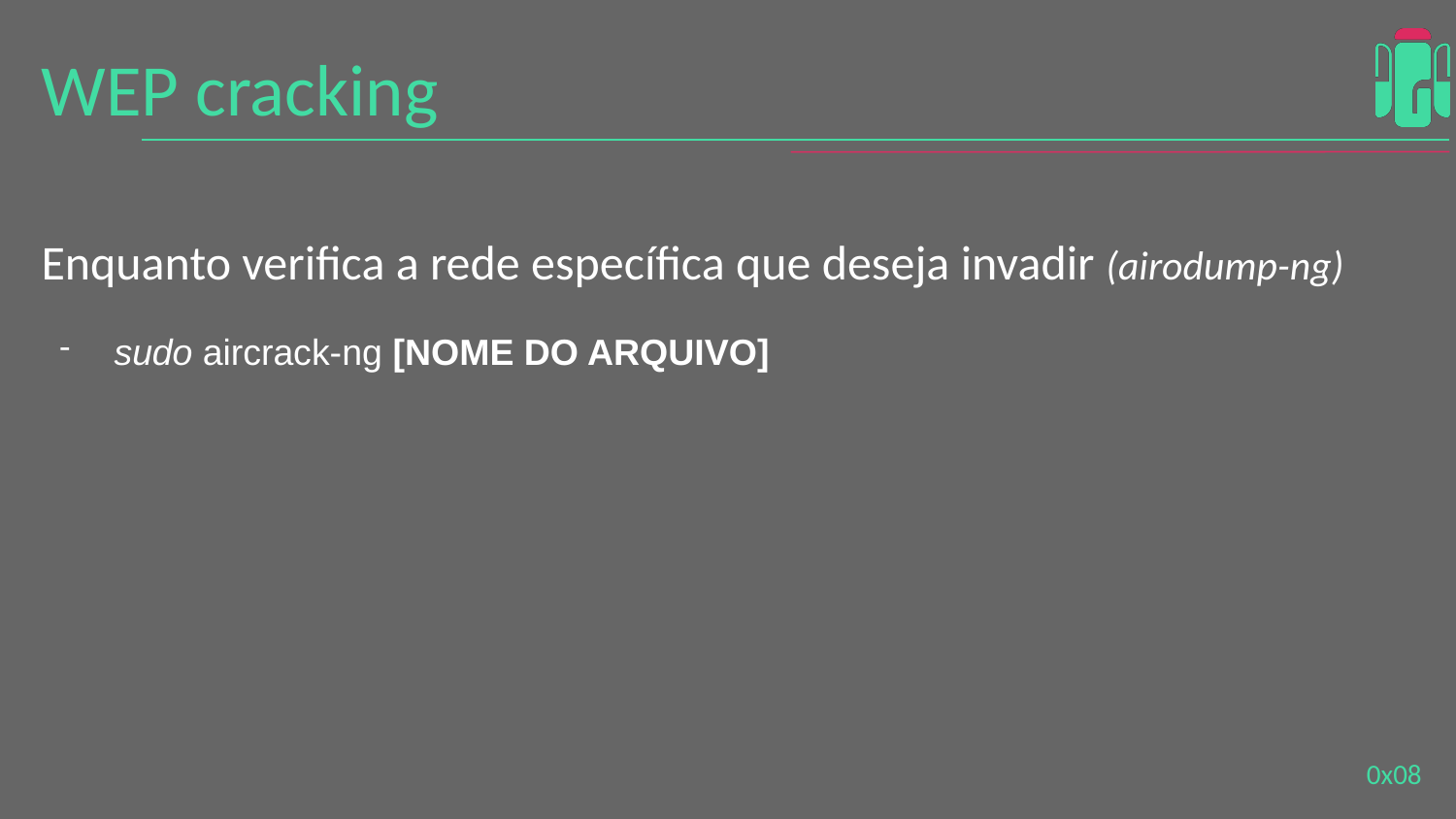

# WEP cracking
Enquanto verifica a rede específica que deseja invadir (airodump-ng)
sudo aircrack-ng [NOME DO ARQUIVO]

0x08